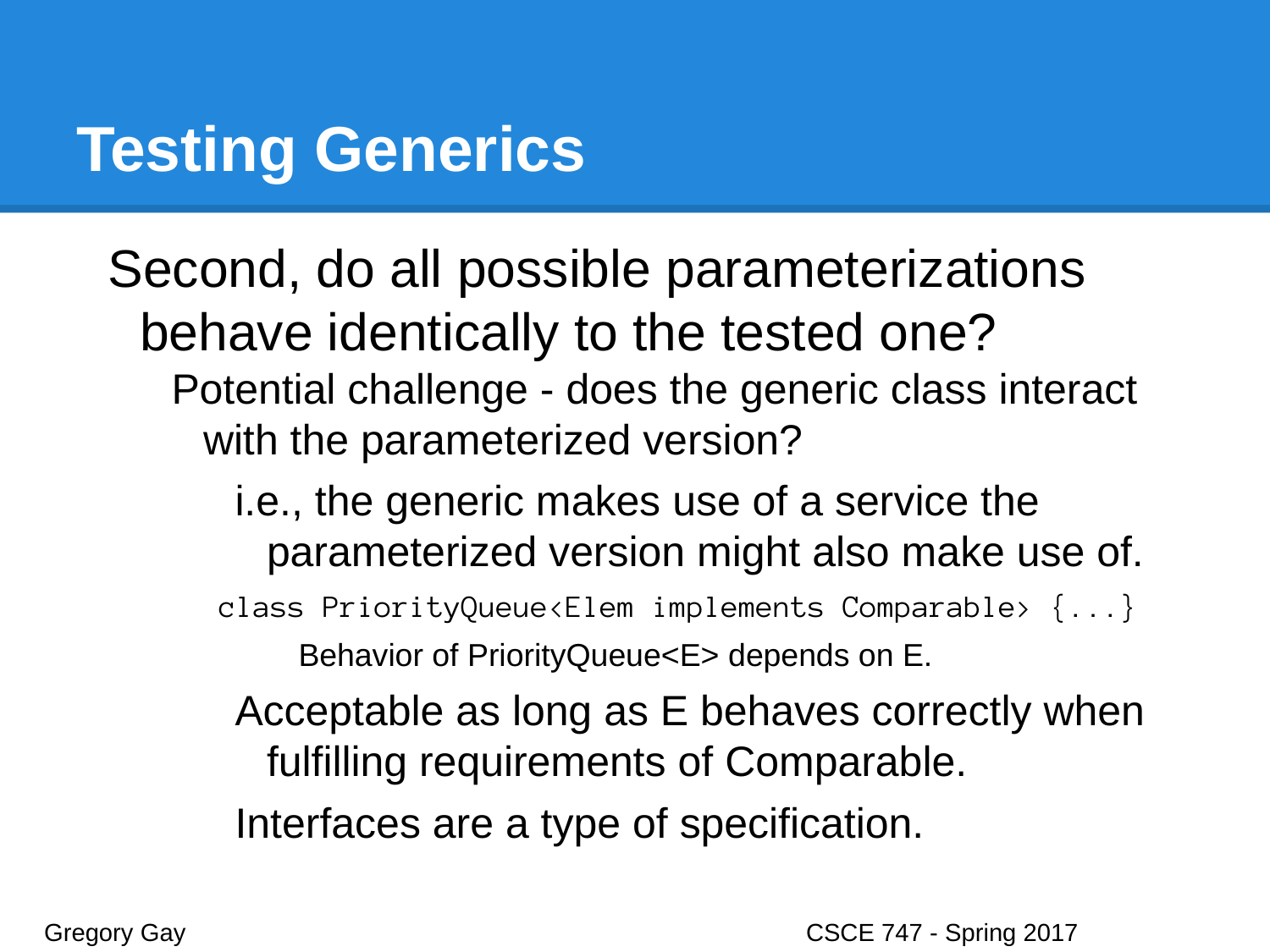

# Testing Generics
Second, do all possible parameterizations behave identically to the tested one?
Potential challenge - does the generic class interact with the parameterized version?
i.e., the generic makes use of a service the parameterized version might also make use of.
class PriorityQueue<Elem implements Comparable> {...}
Behavior of PriorityQueue<E> depends on E.
Acceptable as long as E behaves correctly when fulfilling requirements of Comparable.
Interfaces are a type of specification.
Gregory Gay					CSCE 747 - Spring 2017							36